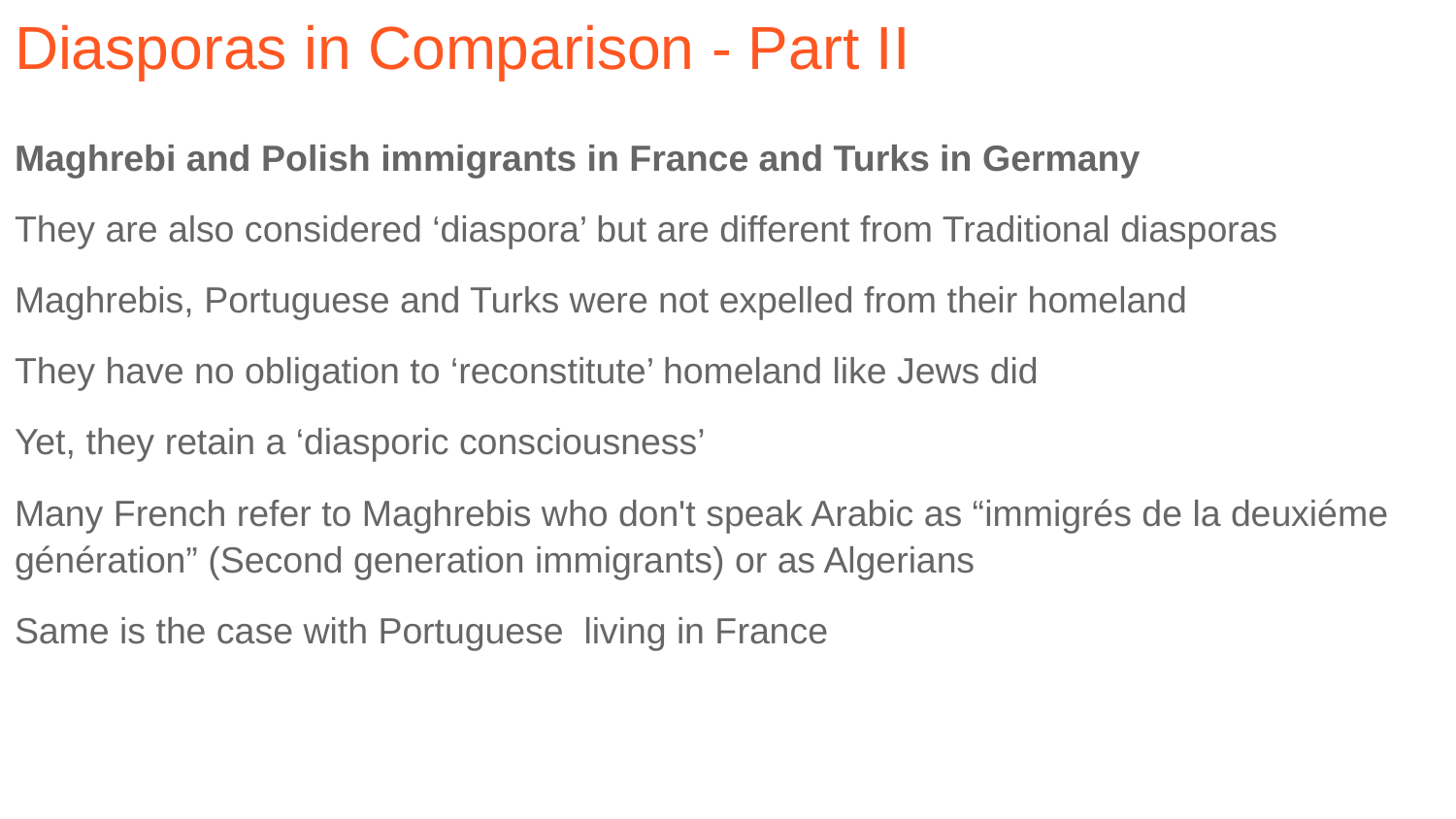

# Diasporas in Comparison - Part II
Maghrebi and Polish immigrants in France and Turks in Germany
They are also considered ‘diaspora’ but are different from Traditional diasporas
Maghrebis, Portuguese and Turks were not expelled from their homeland
They have no obligation to ‘reconstitute’ homeland like Jews did
Yet, they retain a ‘diasporic consciousness’
Many French refer to Maghrebis who don't speak Arabic as “immigrés de la deuxiéme génération” (Second generation immigrants) or as Algerians
Same is the case with Portuguese  living in France